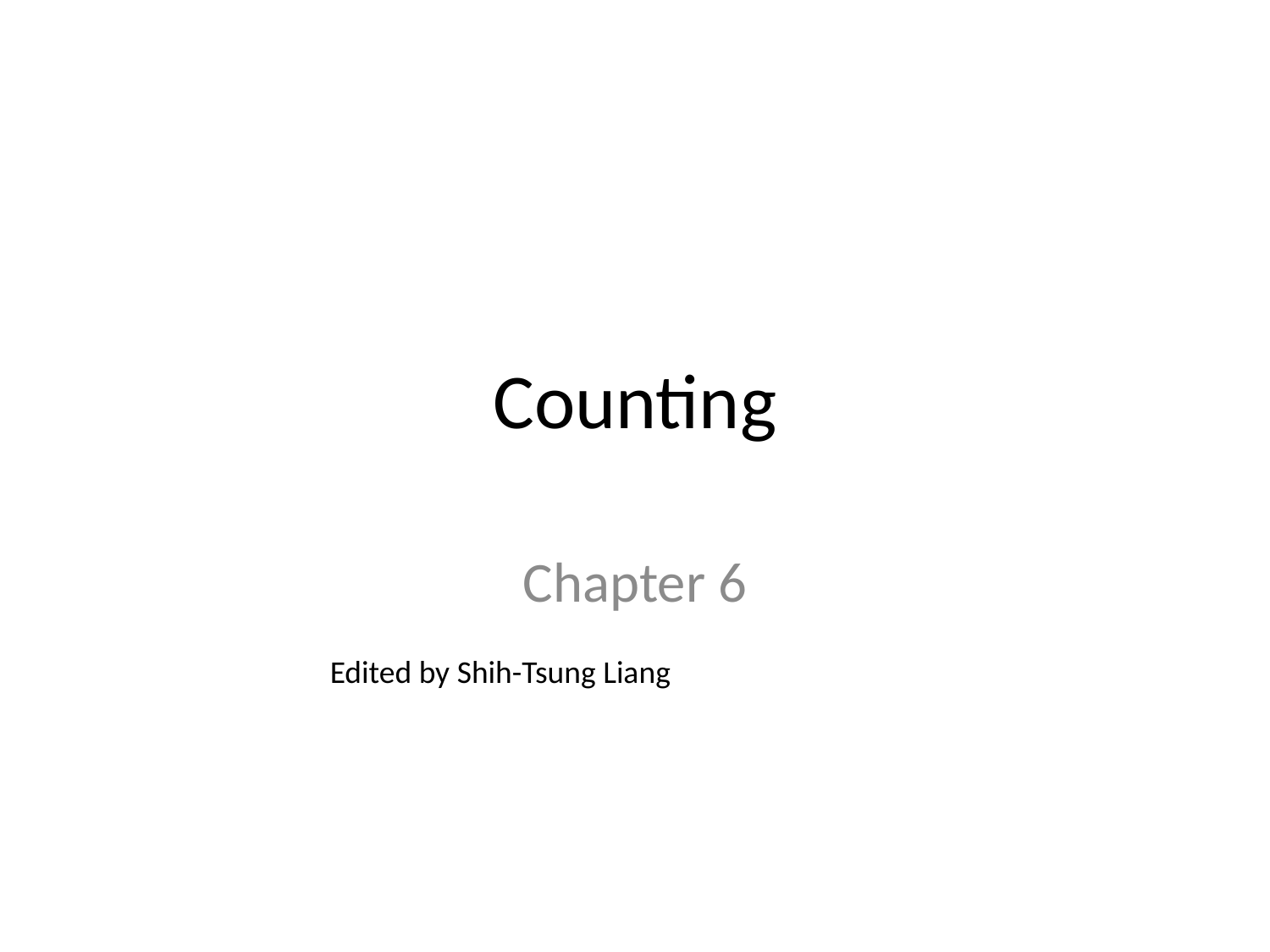

# Counting
Chapter 6
Edited by Shih-Tsung Liang